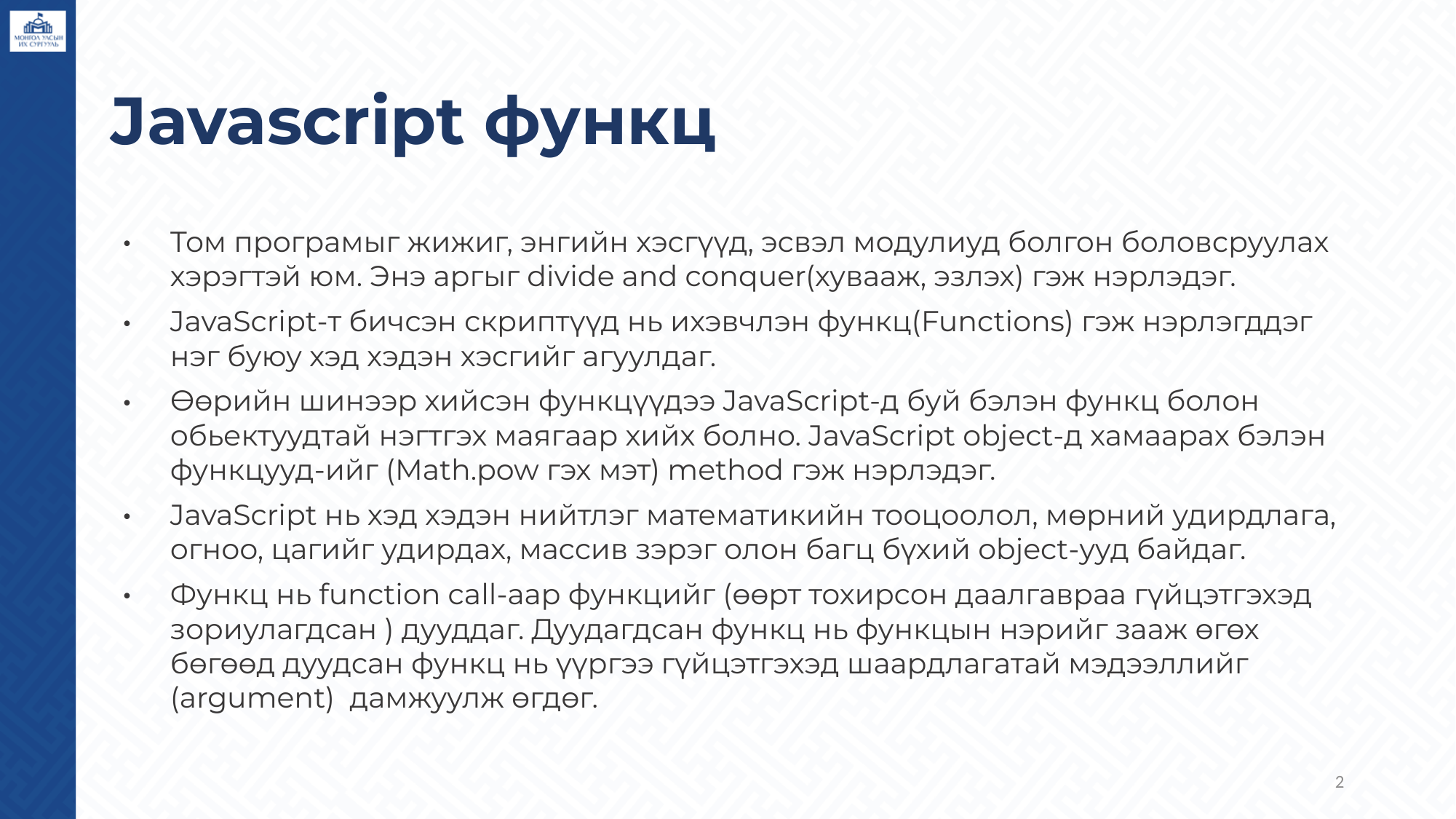

# Javascript функц
Том програмыг жижиг, энгийн хэсгүүд, эсвэл модулиуд болгон боловсруулах хэрэгтэй юм. Энэ аргыг divide and conquer(хувааж, эзлэх) гэж нэрлэдэг.
JavaScript-т бичсэн скриптүүд нь ихэвчлэн функц(Functions) гэж нэрлэгддэг нэг буюу хэд хэдэн хэсгийг агуулдаг.
Өөрийн шинээр хийсэн функцүүдээ JavaScript-д буй бэлэн функц болон обьектуудтай нэгтгэх маягаар хийх болно. JavaScript object-д хамаарах бэлэн функцууд-ийг (Math.pow гэх мэт) method гэж нэрлэдэг.
JavaScript нь хэд хэдэн нийтлэг математикийн тооцоолол, мөрний удирдлага, огноо, цагийг удирдах, массив зэрэг олон багц бүхий object-ууд байдаг.
Функц нь function call-аар функцийг (өөрт тохирсон даалгавраа гүйцэтгэхэд зориулагдсан ) дууддаг. Дуудагдсан функц нь функцын нэрийг зааж өгөх бөгөөд дуудсан функц нь үүргээ гүйцэтгэхэд шаардлагатай мэдээллийг (argument)  дамжуулж өгдөг.
2